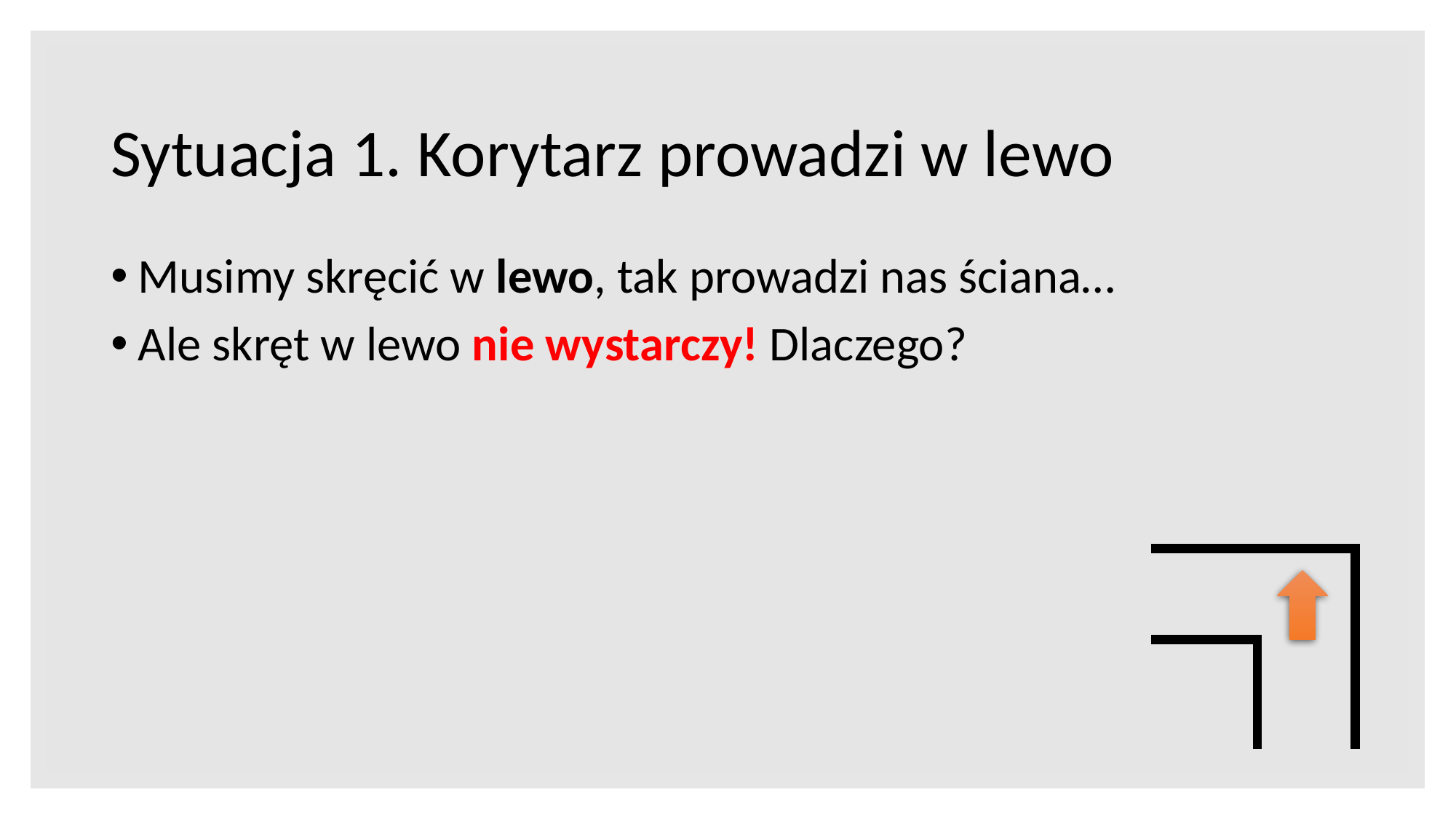

# Sytuacja 1. Korytarz prowadzi w lewo
Musimy skręcić w lewo, tak prowadzi nas ściana…
Ale skręt w lewo nie wystarczy! Dlaczego?